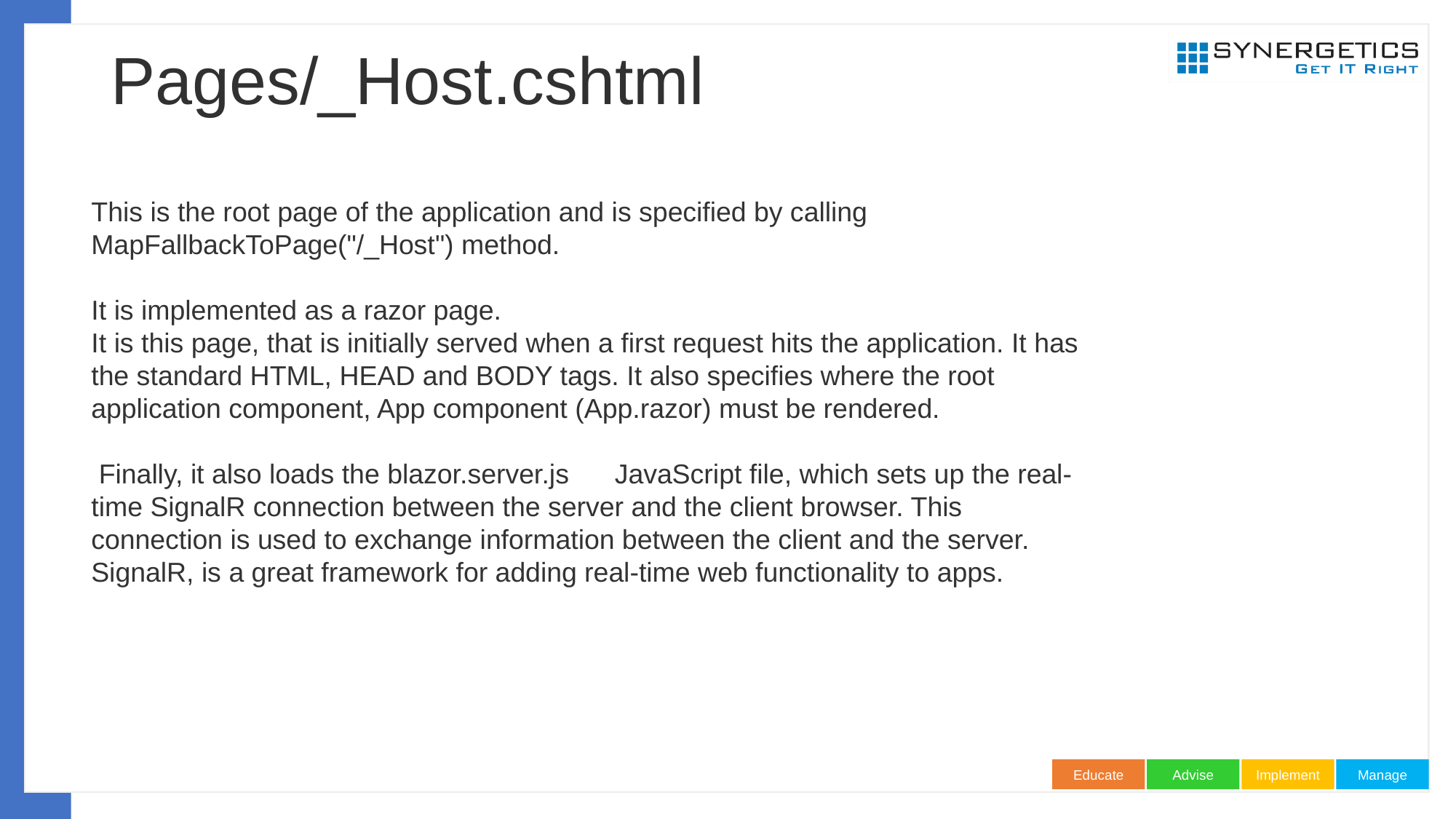

# Pages/_Host.cshtml
This is the root page of the application and is specified by calling MapFallbackToPage("/_Host") method.

It is implemented as a razor page.
It is this page, that is initially served when a first request hits the application. It has the standard HTML, HEAD and BODY tags. It also specifies where the root application component, App component (App.razor) must be rendered.

 Finally, it also loads the blazor.server.js      JavaScript file, which sets up the real-time SignalR connection between the server and the client browser. This connection is used to exchange information between the client and the server. SignalR, is a great framework for adding real-time web functionality to apps.